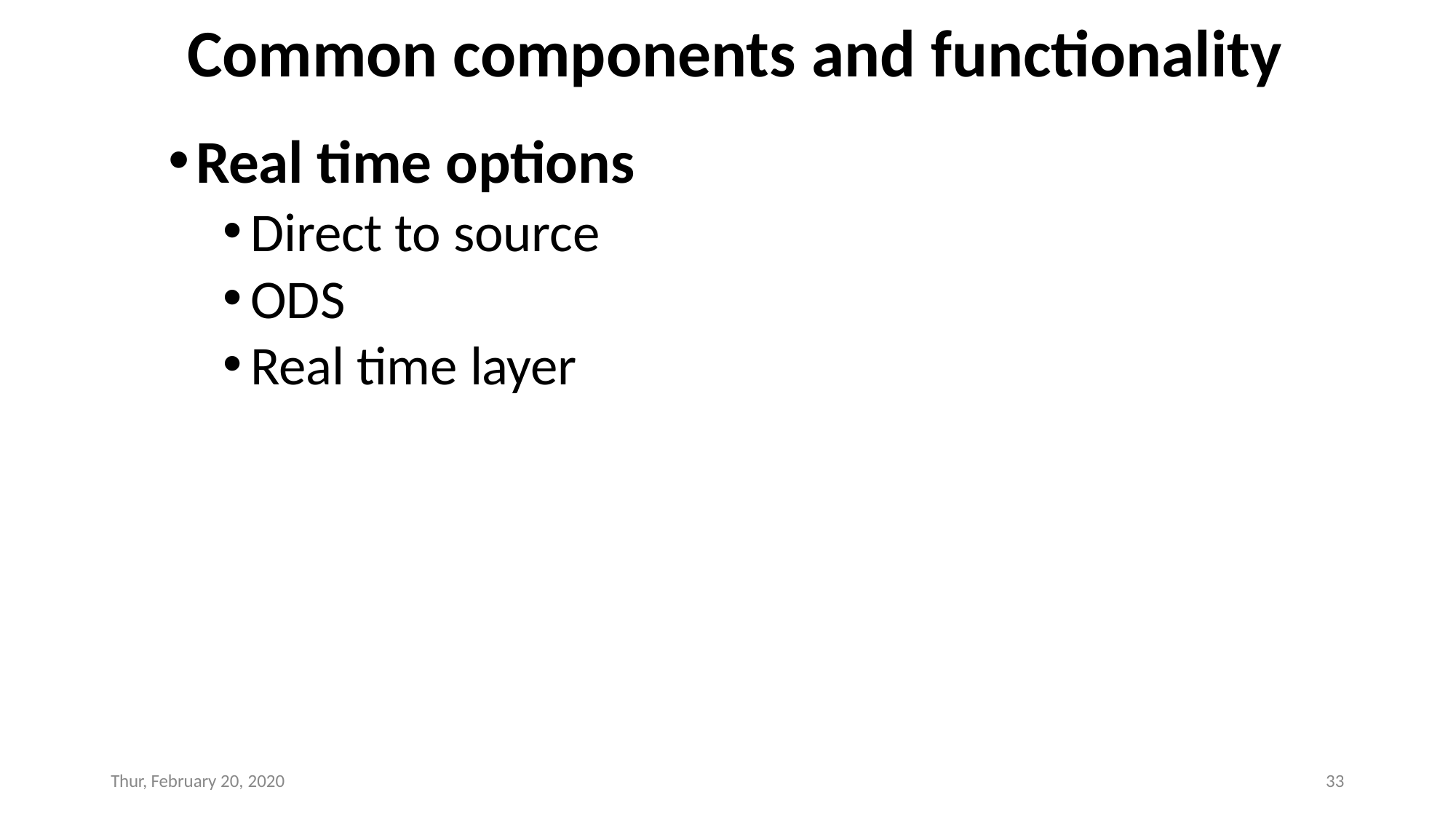

# Common components and functionality
Real time options
Direct to source
ODS
Real time layer
Thur, February 20, 2020
33